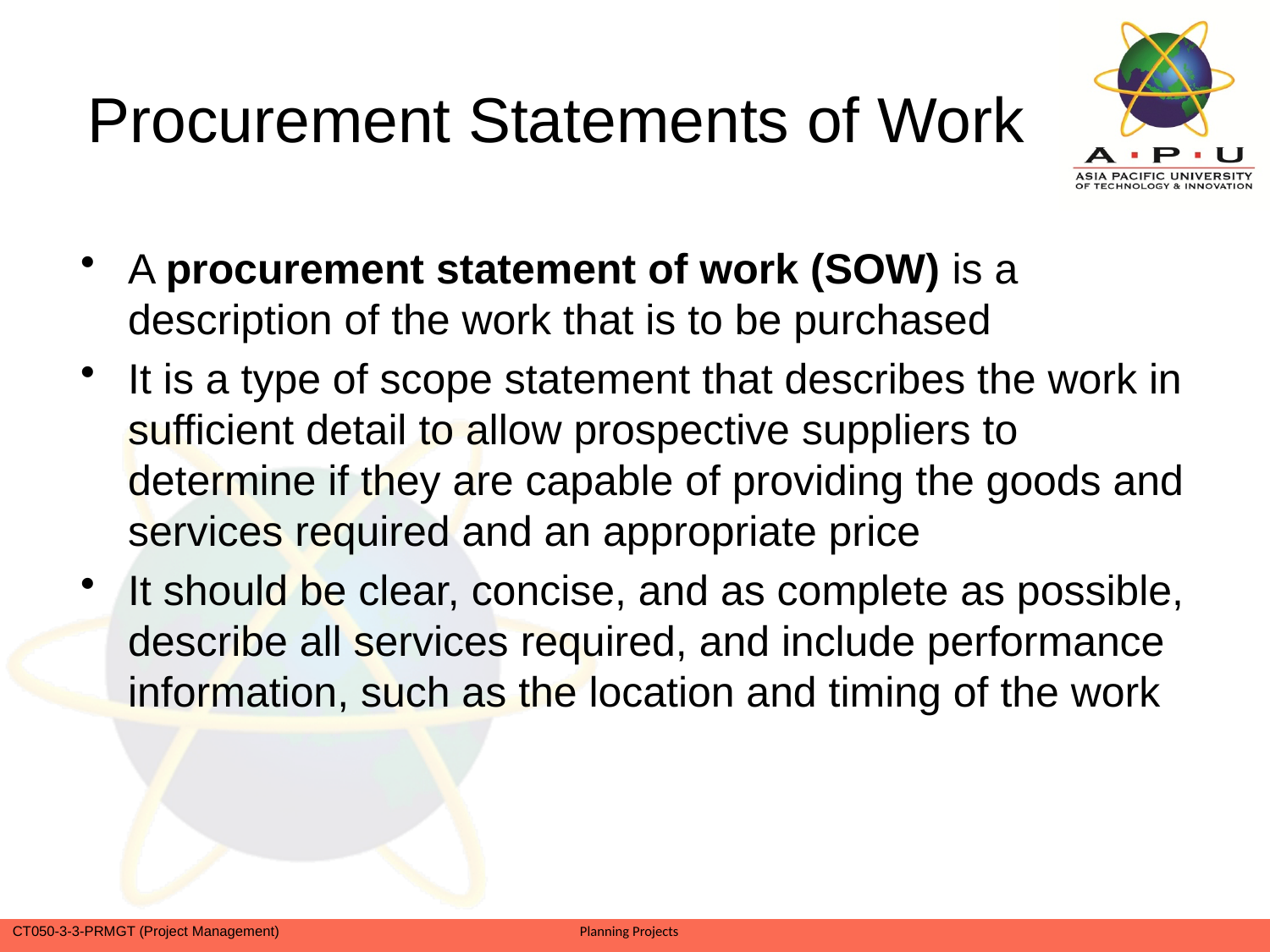

# Procurement Statements of Work
A procurement statement of work (SOW) is a description of the work that is to be purchased
It is a type of scope statement that describes the work in sufficient detail to allow prospective suppliers to determine if they are capable of providing the goods and services required and an appropriate price
It should be clear, concise, and as complete as possible, describe all services required, and include performance information, such as the location and timing of the work